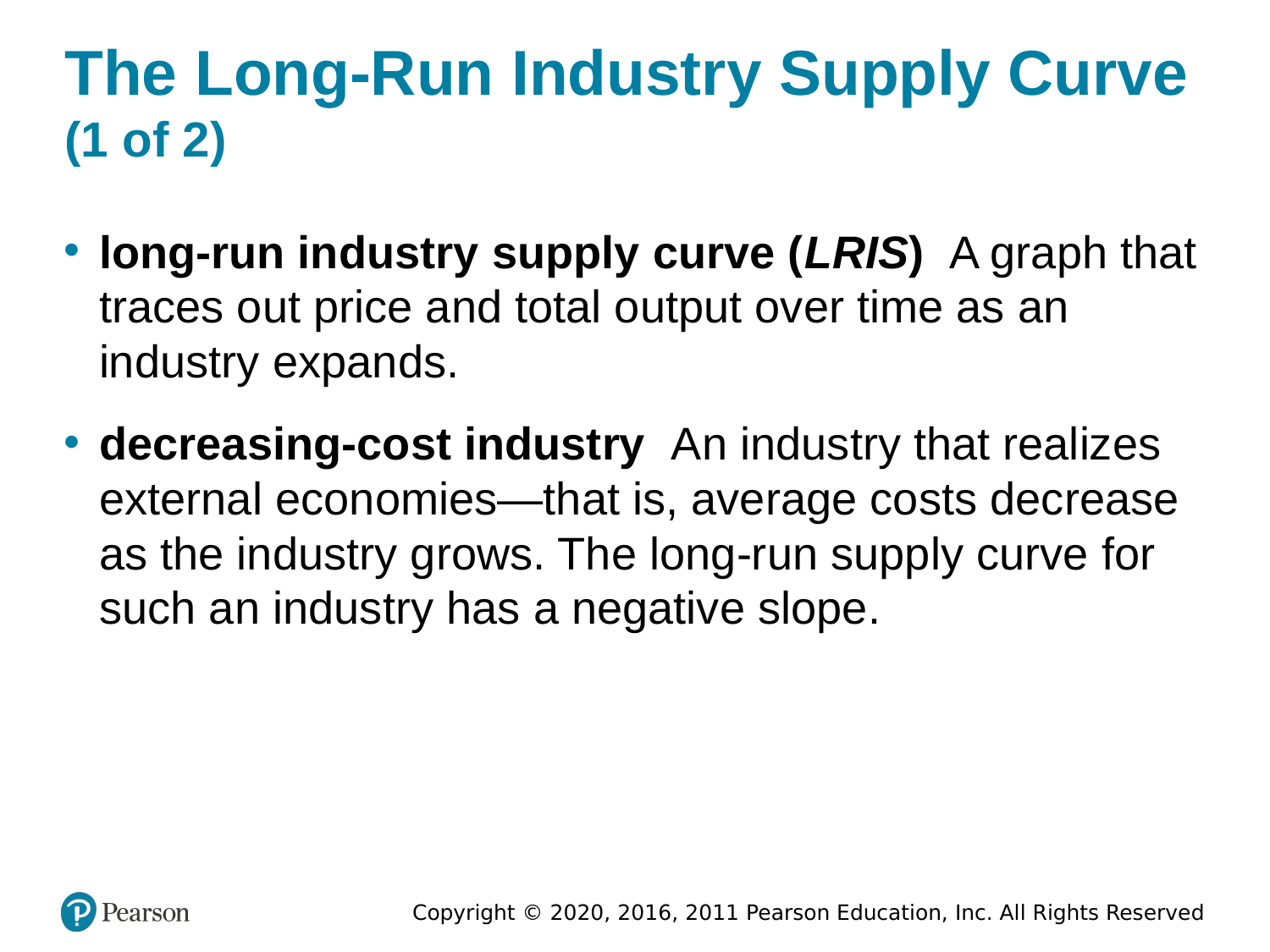

# The Long-Run Industry Supply Curve (1 of 2)
long-run industry supply curve (LRIS)  A graph that traces out price and total output over time as an industry expands.
decreasing-cost industry  An industry that realizes external economies—that is, average costs decrease as the industry grows. The long-run supply curve for such an industry has a negative slope.